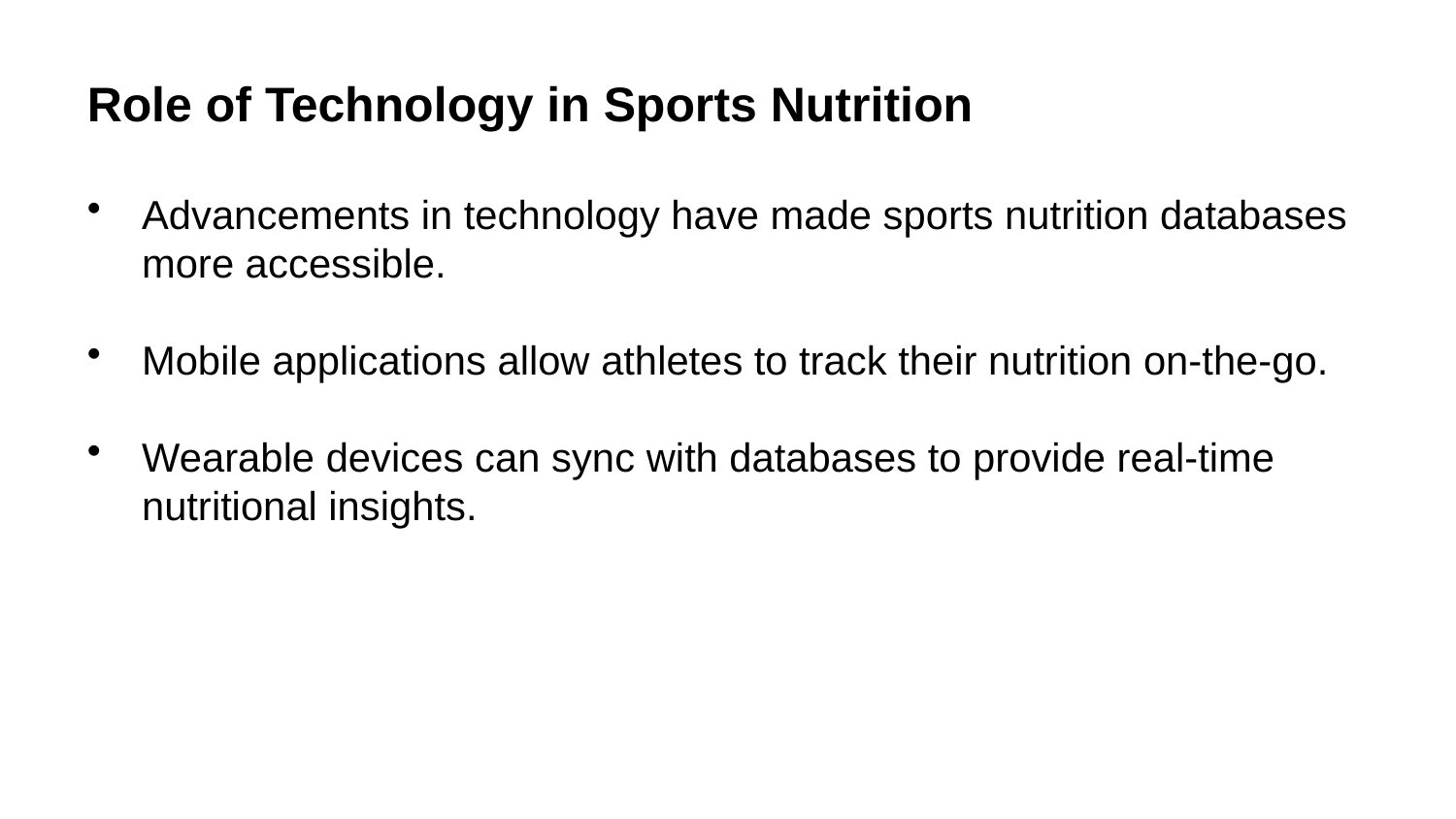

Role of Technology in Sports Nutrition
Advancements in technology have made sports nutrition databases more accessible.

Mobile applications allow athletes to track their nutrition on-the-go.

Wearable devices can sync with databases to provide real-time nutritional insights.